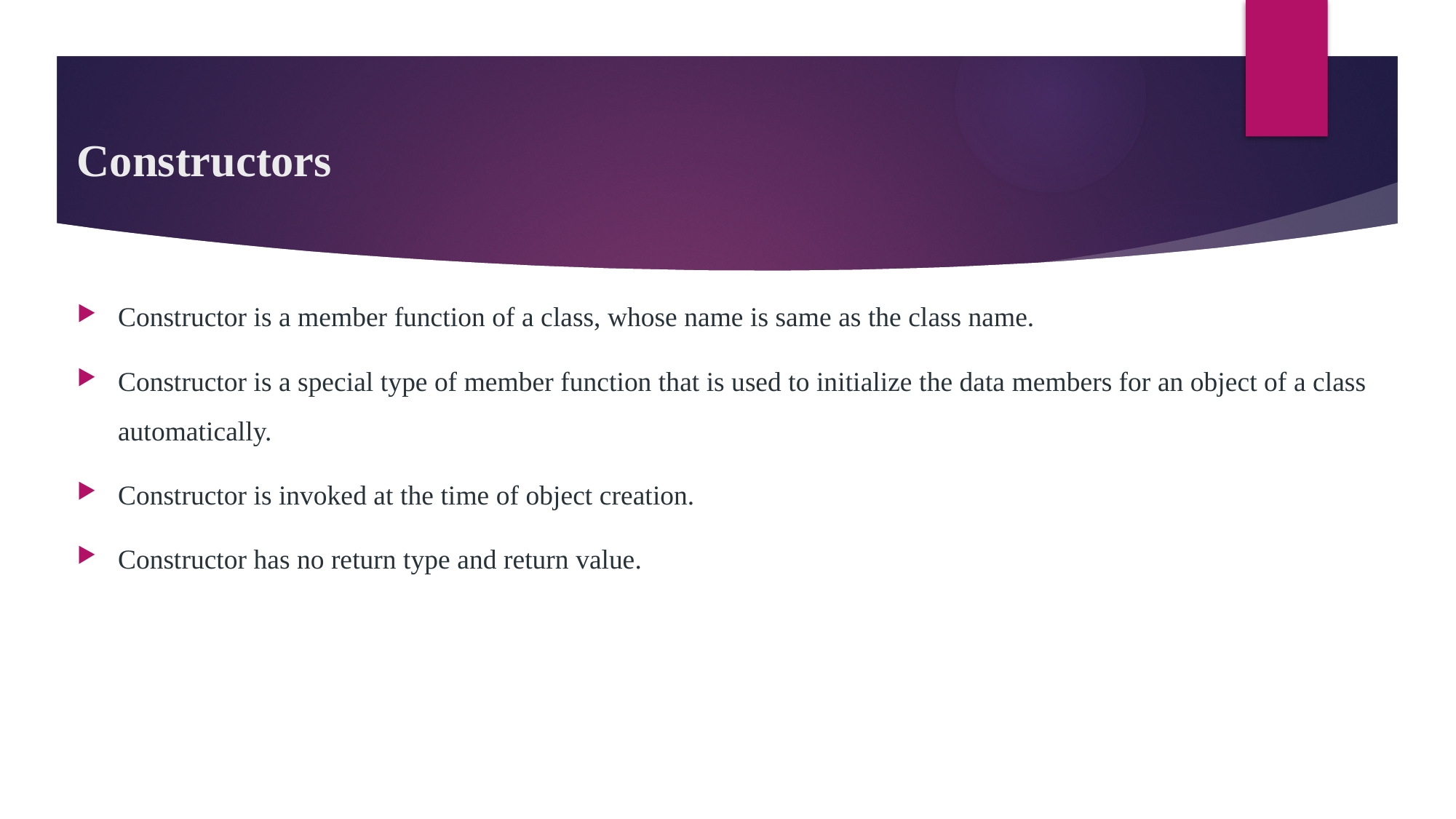

# Constructors
Constructor is a member function of a class, whose name is same as the class name.
Constructor is a special type of member function that is used to initialize the data members for an object of a class automatically.
Constructor is invoked at the time of object creation.
Constructor has no return type and return value.